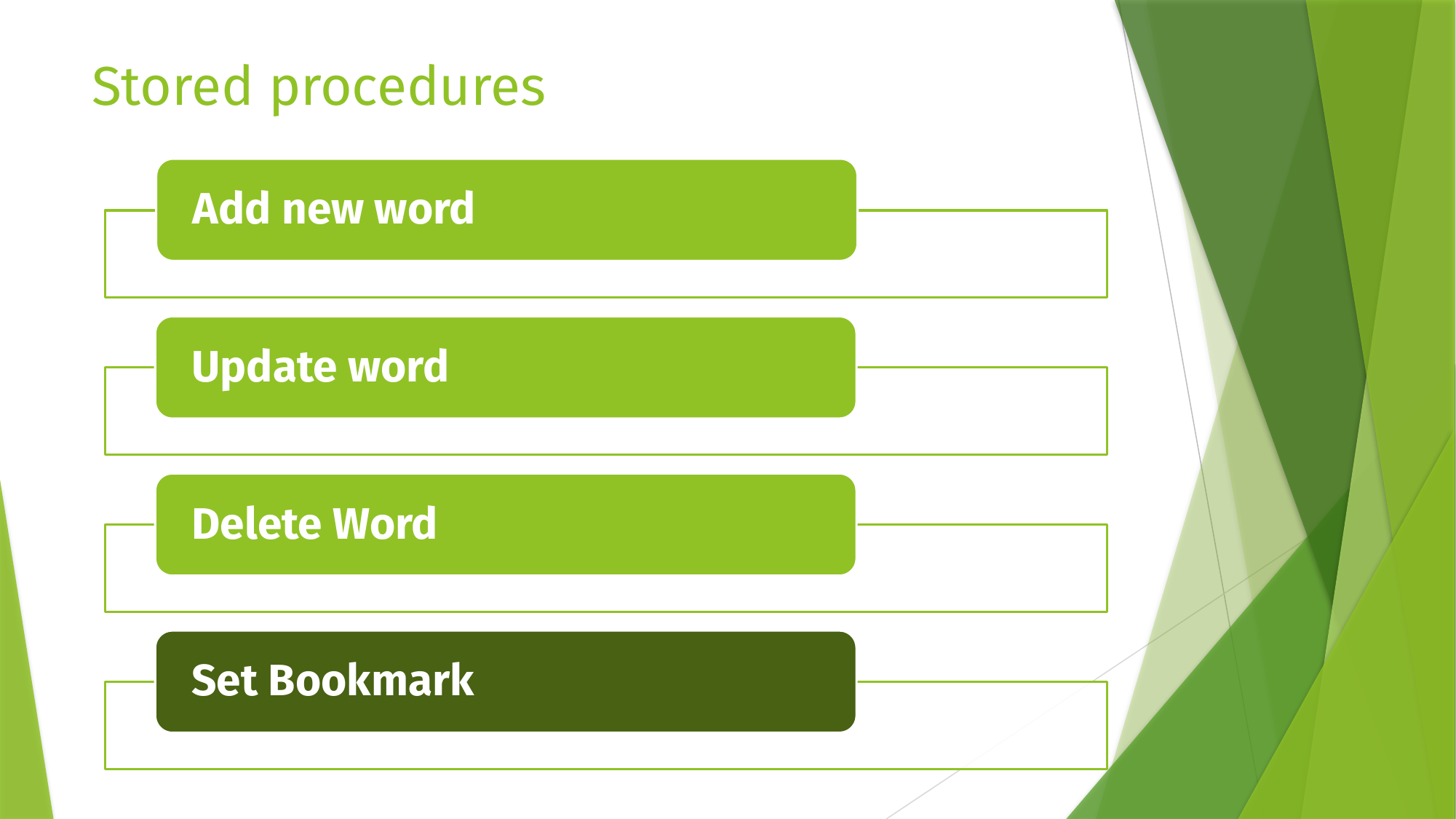

# Stored procedures
Add new word
Update word
Delete Word
Set Bookmark